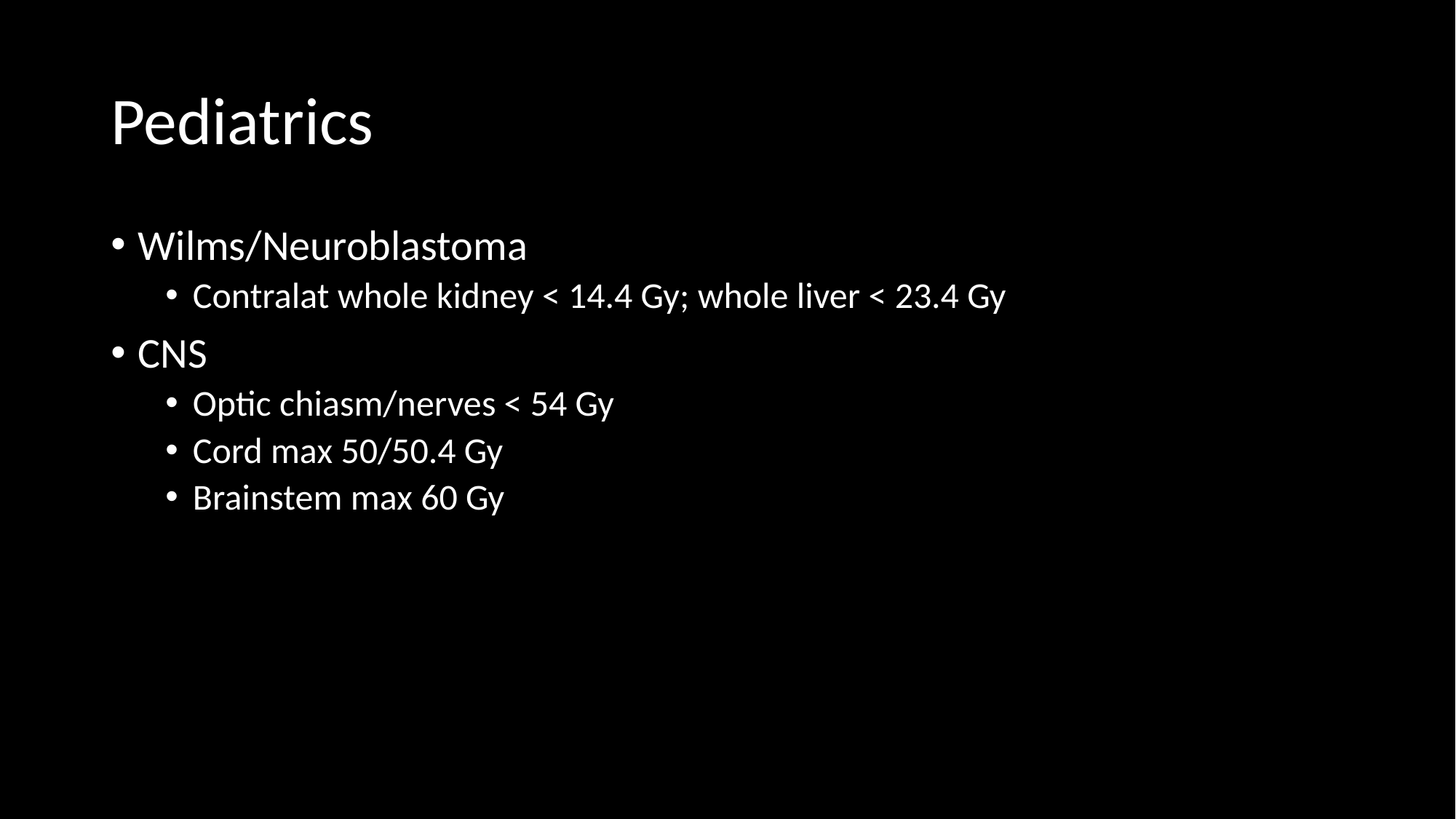

# Pediatrics
Wilms/Neuroblastoma
Contralat whole kidney < 14.4 Gy; whole liver < 23.4 Gy
CNS
Optic chiasm/nerves < 54 Gy
Cord max 50/50.4 Gy
Brainstem max 60 Gy